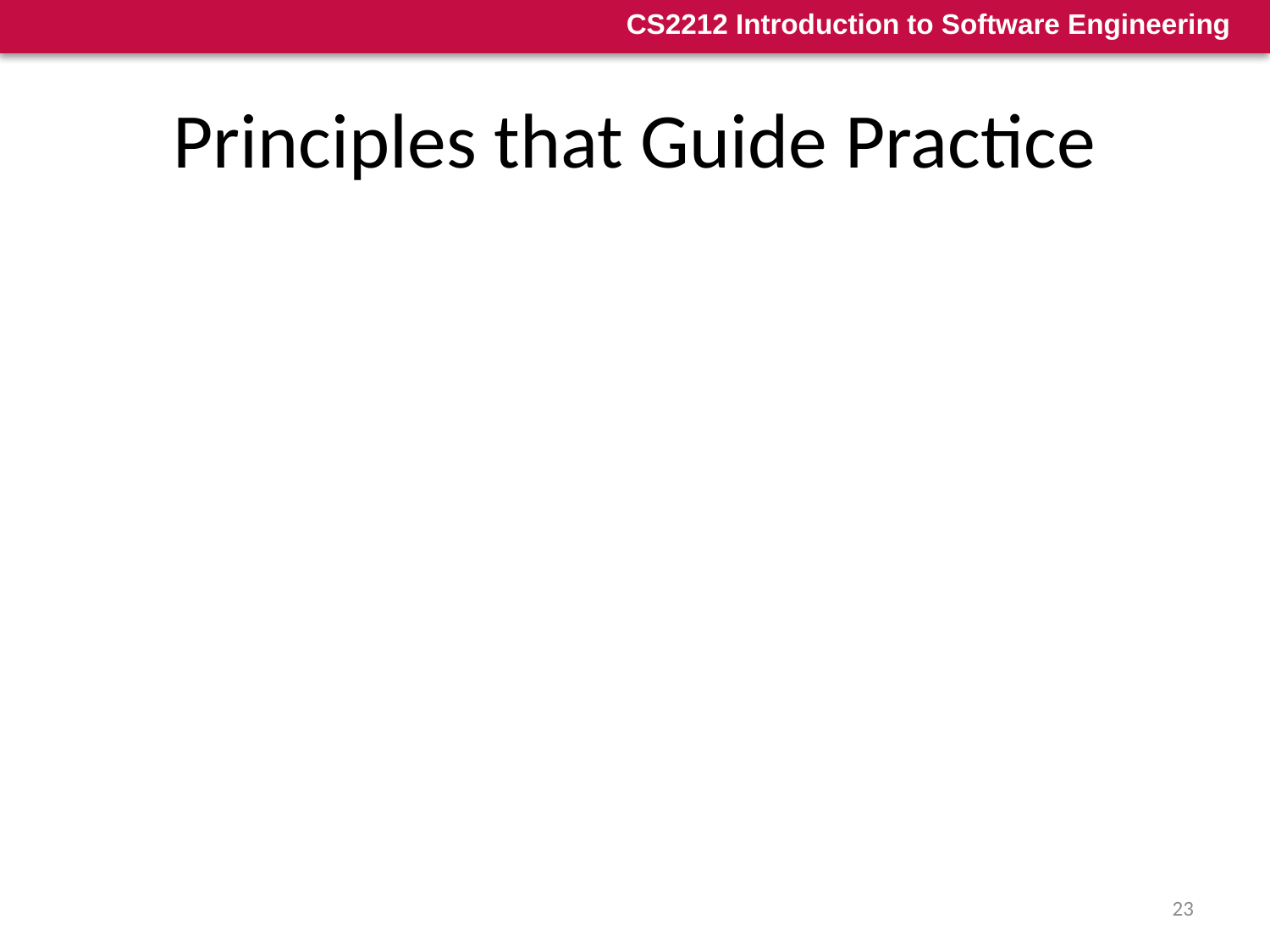

# Principles that Guide Practice
Principle #4. Focus on the transfer of information. Software is all about information transfer, and there are risks of error, omission, or ambiguity.  Pay special attention to the analysis, design, construction, and testing of interfaces as information flows across these junctures.

Principle #5. Build software that exhibits effective modularity. Separation of Concerns (Principle #1) establishes a philosophy for software. Modularity provides a mechanism for realizing this philosophy.
23